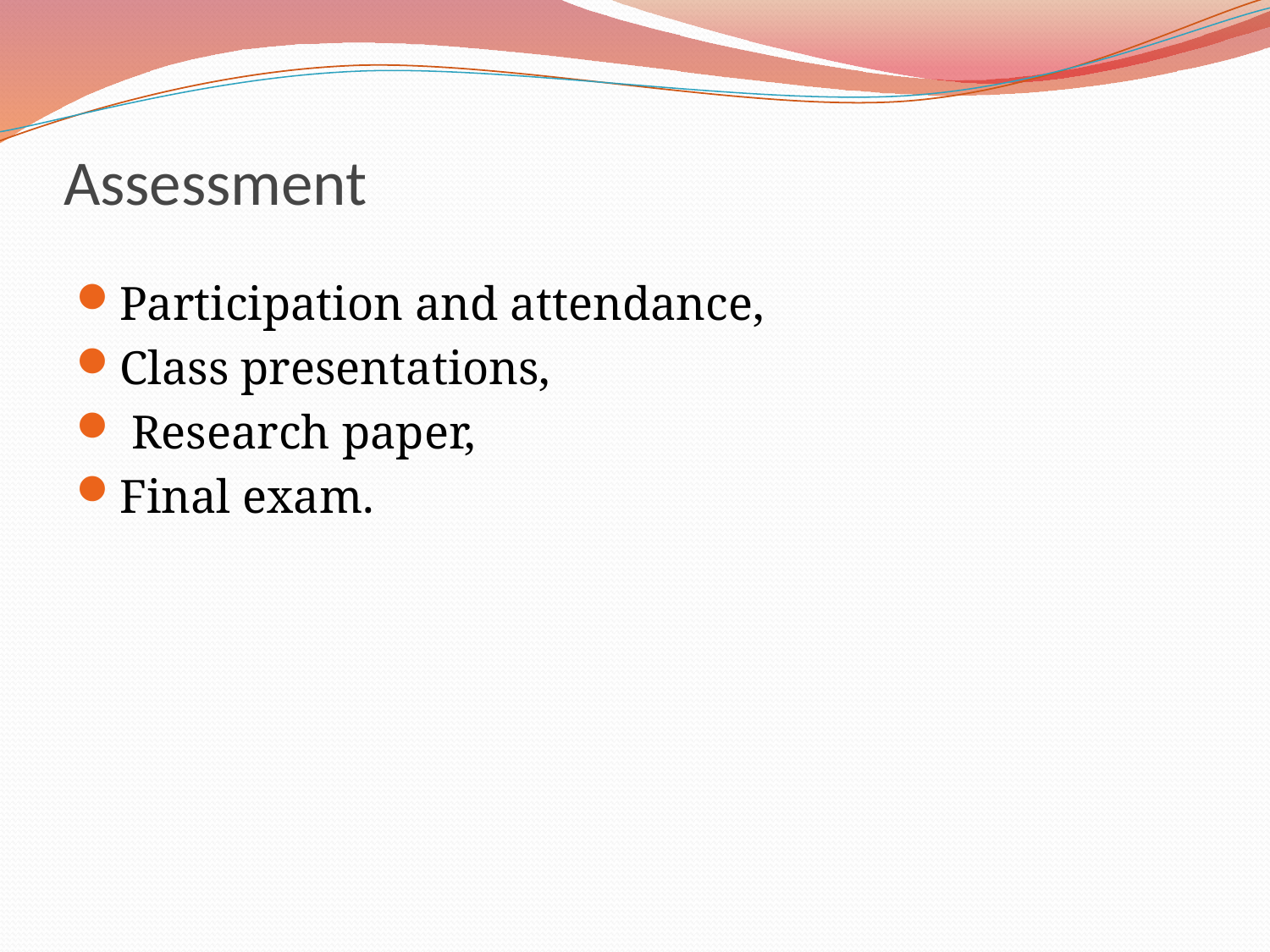

# Assessment
Participation and attendance,
Class presentations,
 Research paper,
Final exam.